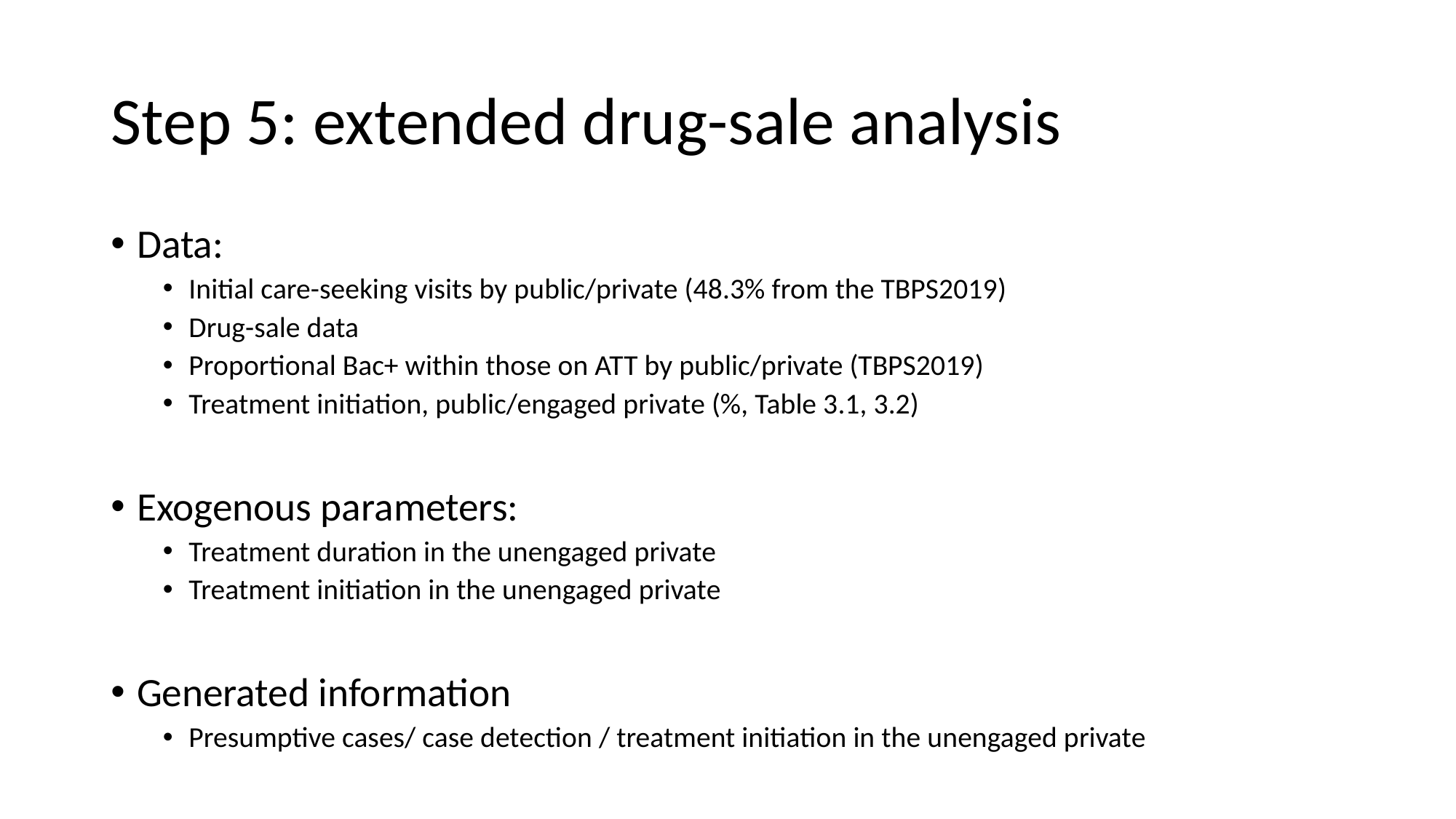

# Step 5: extended drug-sale analysis
Data:
Initial care-seeking visits by public/private (48.3% from the TBPS2019)
Drug-sale data
Proportional Bac+ within those on ATT by public/private (TBPS2019)
Treatment initiation, public/engaged private (%, Table 3.1, 3.2)

Exogenous parameters:
Treatment duration in the unengaged private
Treatment initiation in the unengaged private

Generated information
Presumptive cases/ case detection / treatment initiation in the unengaged private